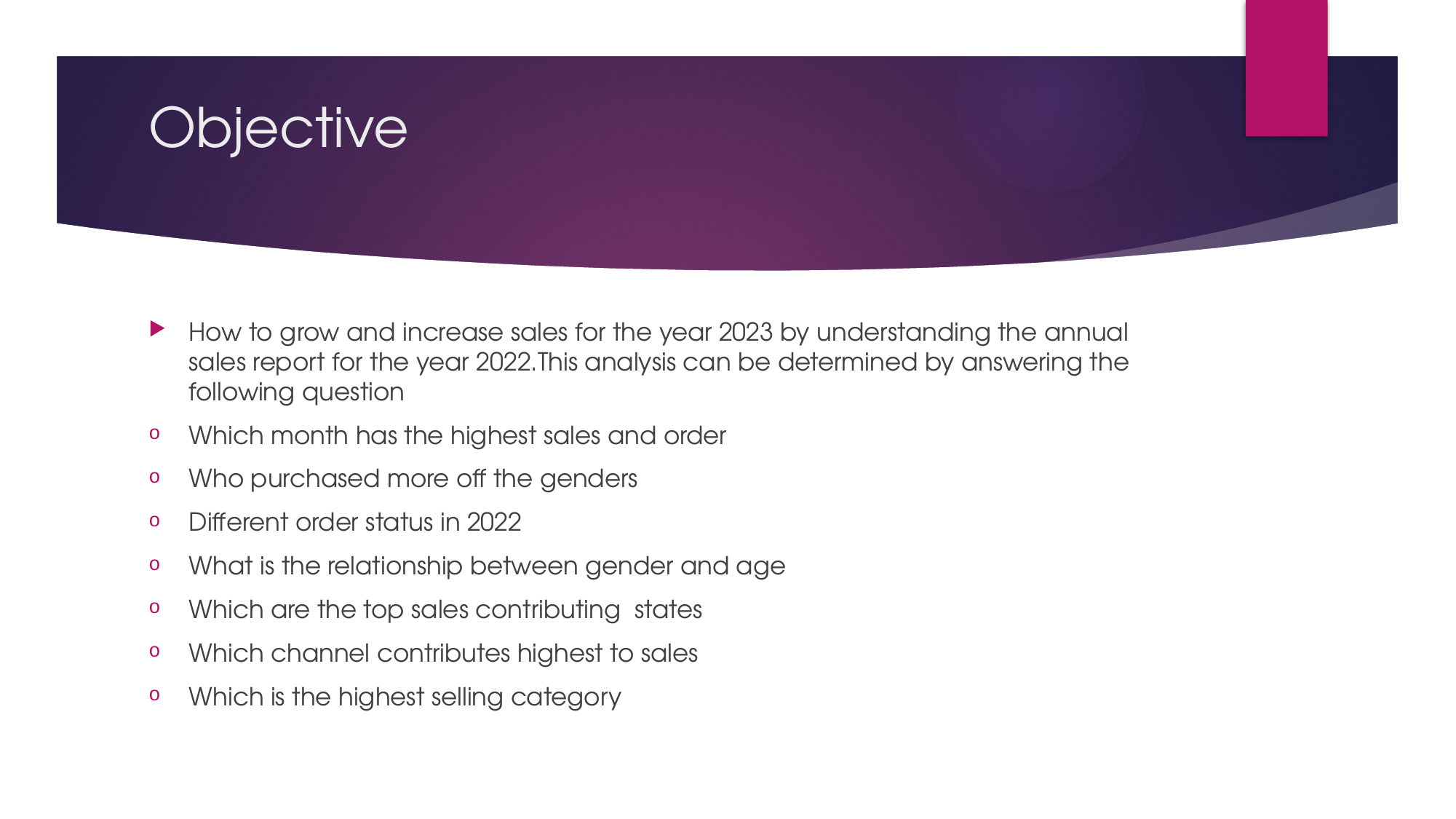

# Objective
How to grow and increase sales for the year 2023 by understanding the annual sales report for the year 2022.This analysis can be determined by answering the following question
Which month has the highest sales and order
Who purchased more off the genders
Different order status in 2022
What is the relationship between gender and age
Which are the top sales contributing  states
Which channel contributes highest to sales
Which is the highest selling category